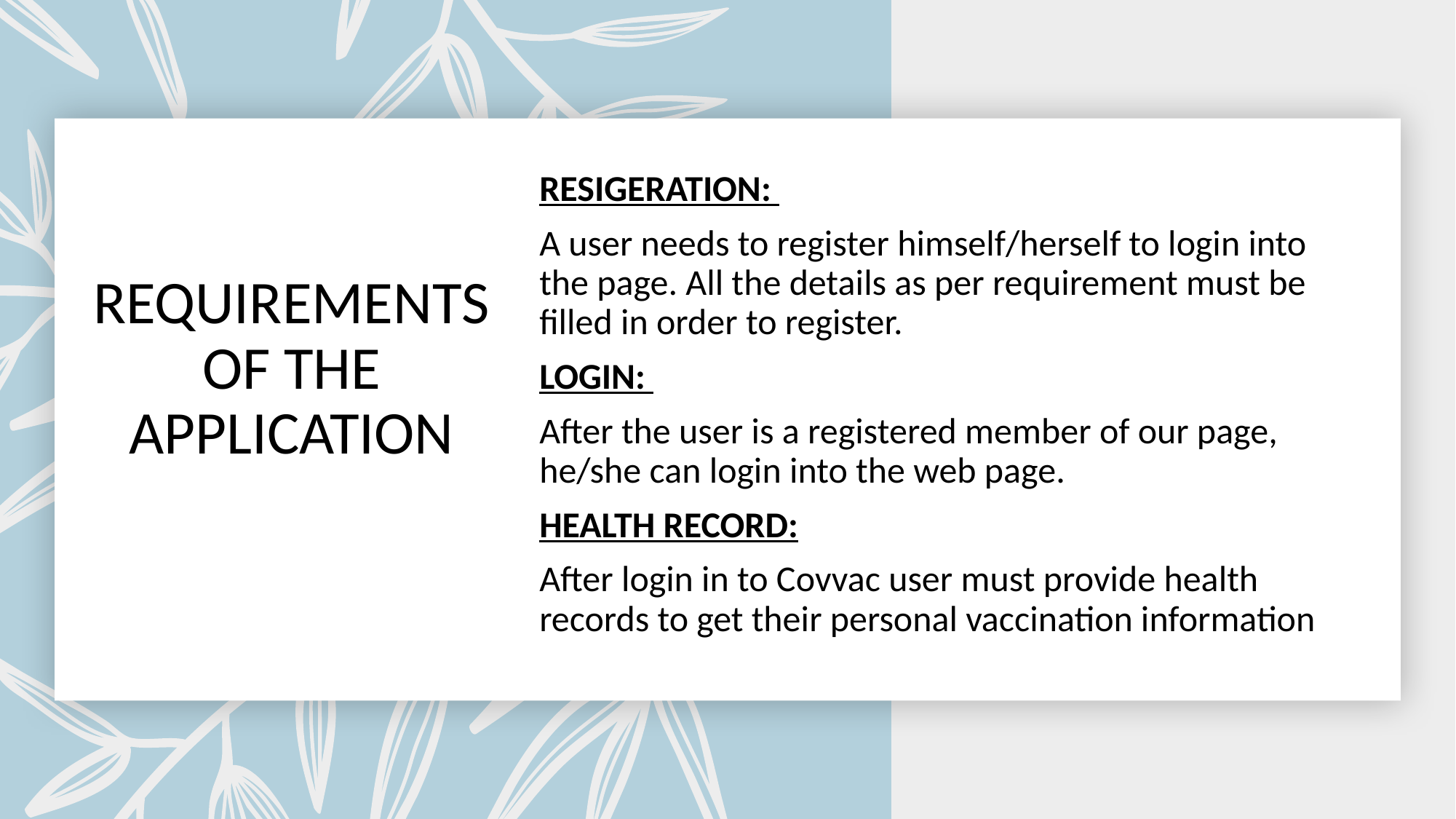

RESIGERATION:
A user needs to register himself/herself to login into the page. All the details as per requirement must be filled in order to register.
LOGIN:
After the user is a registered member of our page, he/she can login into the web page.
HEALTH RECORD:
After login in to Covvac user must provide health records to get their personal vaccination information
# REQUIREMENTS OF THE APPLICATION